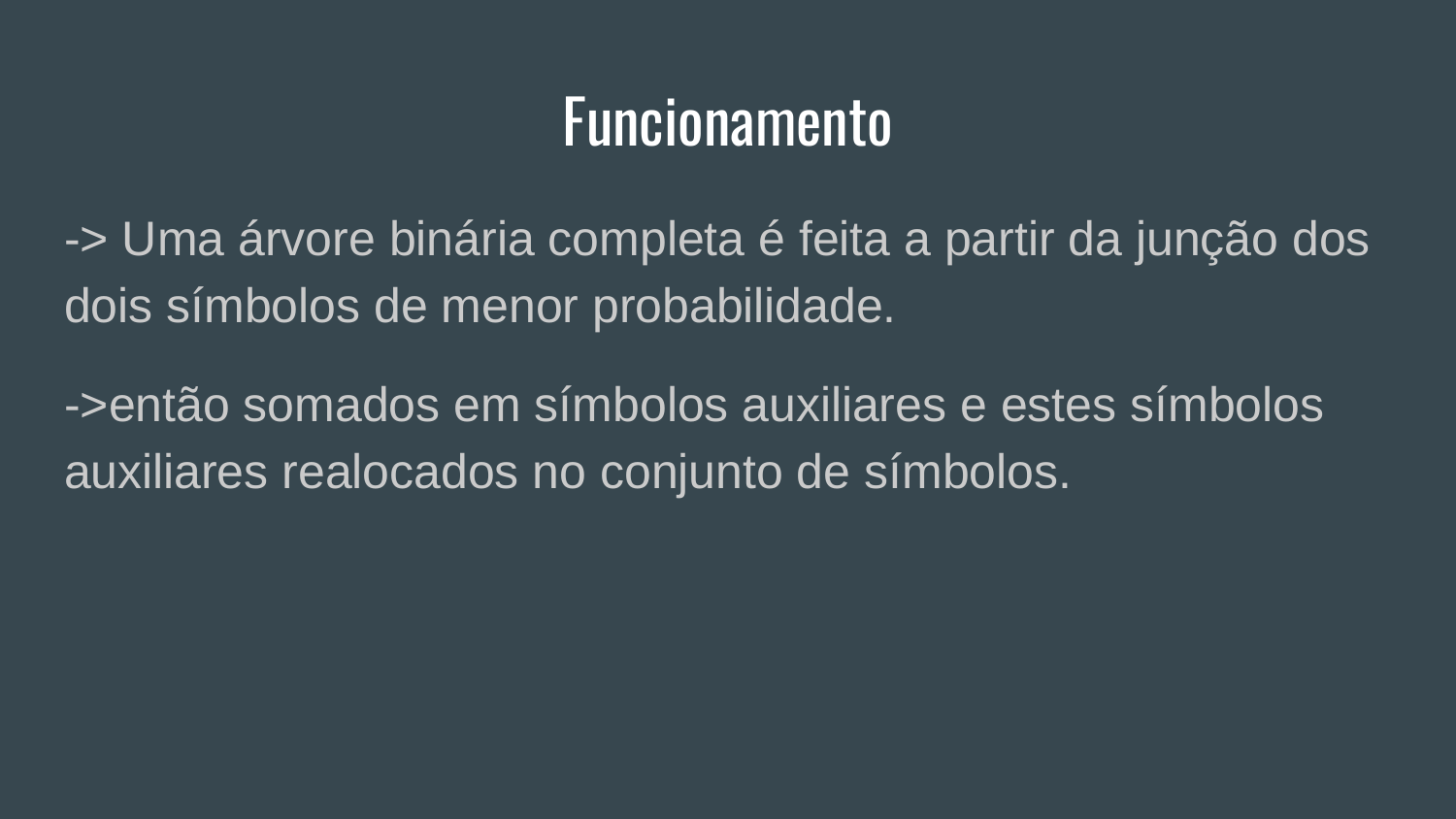

# Funcionamento
-> Uma árvore binária completa é feita a partir da junção dos dois símbolos de menor probabilidade.
->então somados em símbolos auxiliares e estes símbolos auxiliares realocados no conjunto de símbolos.